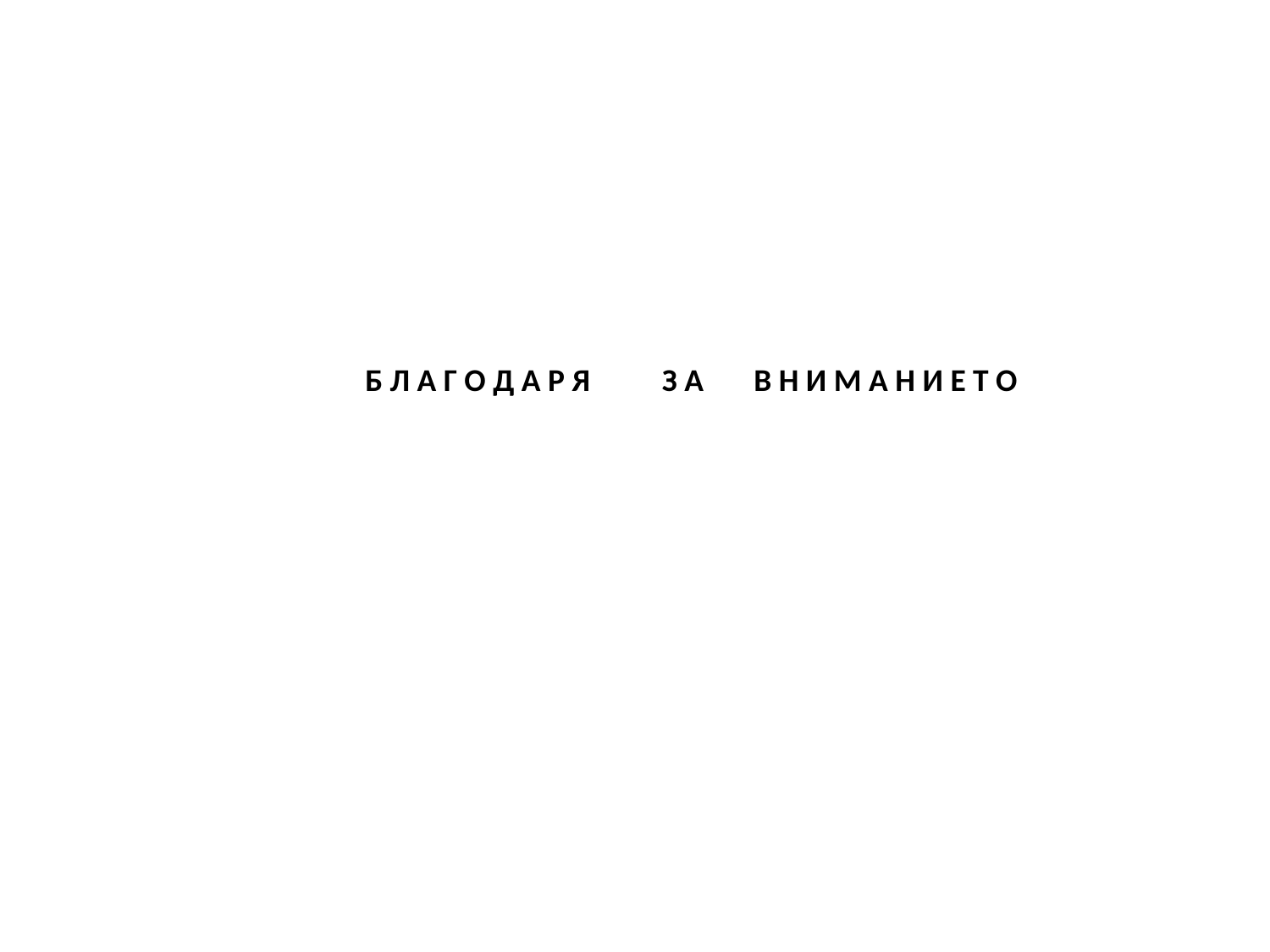

Б Л А Г О Д А Р Я          З А       В Н И М А Н И Е Т О